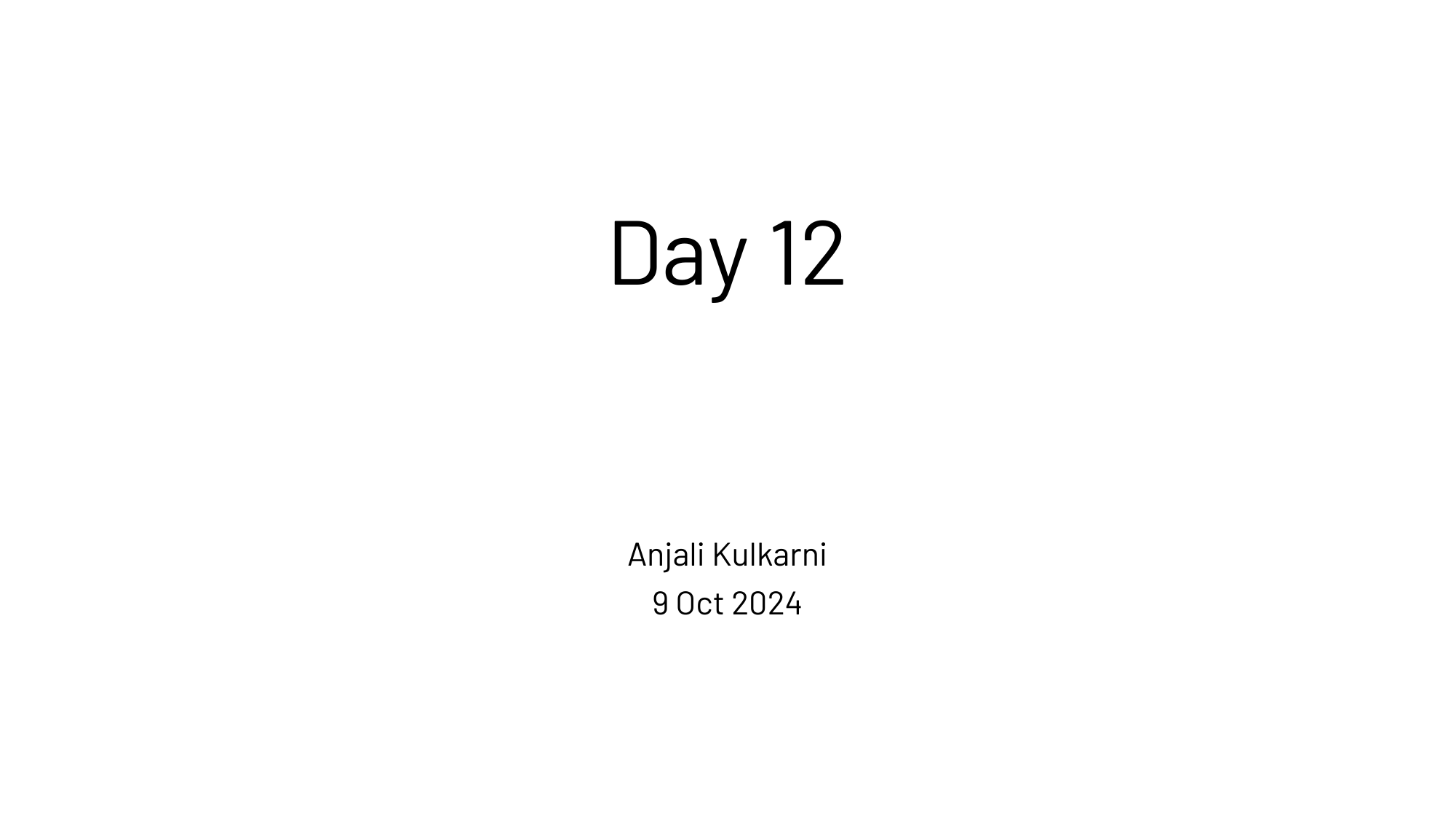

# Day 12

Anjali Kulkarni
9 Oct 2024